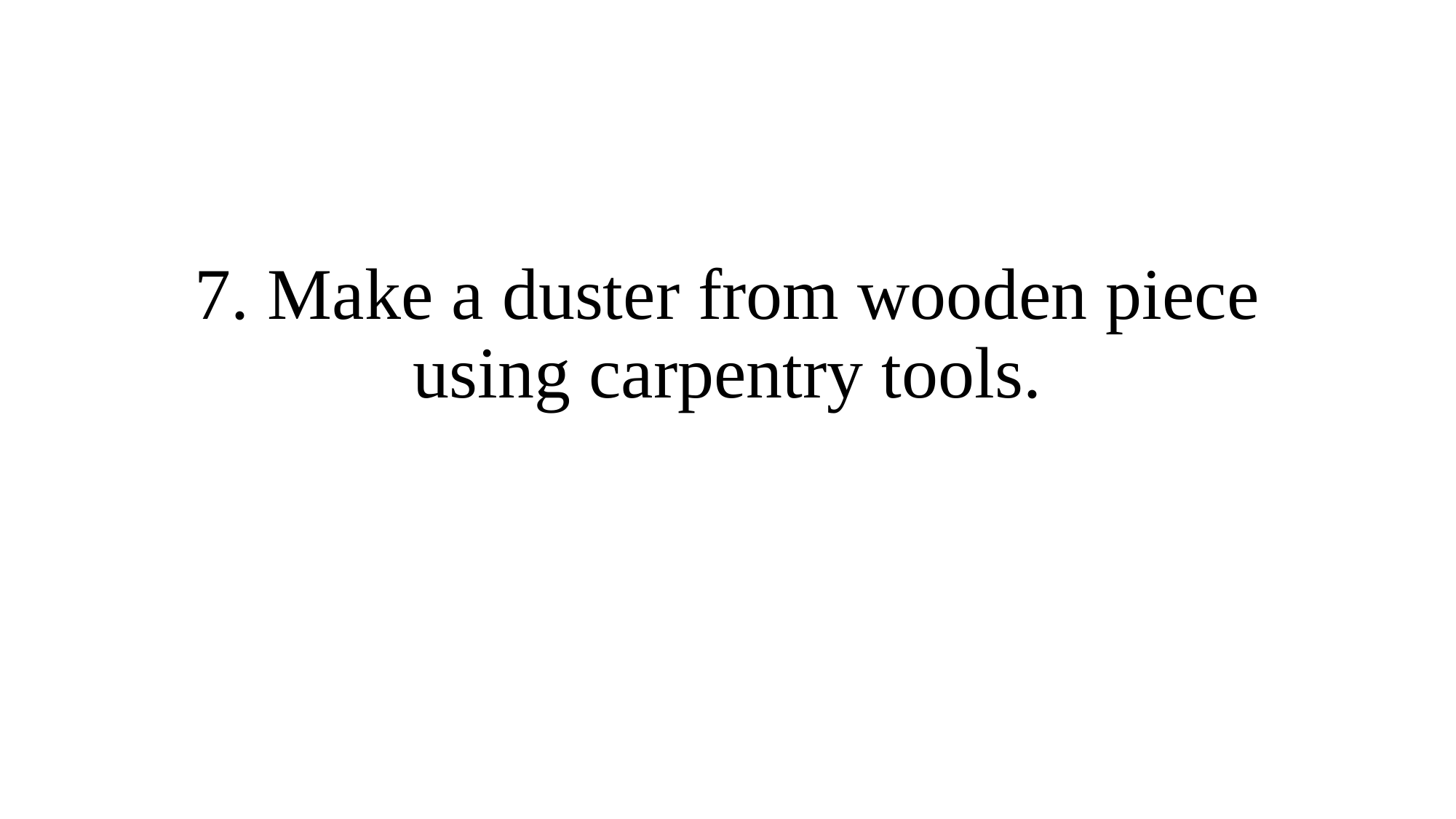

# 7. Make a duster from wooden piece using carpentry tools.